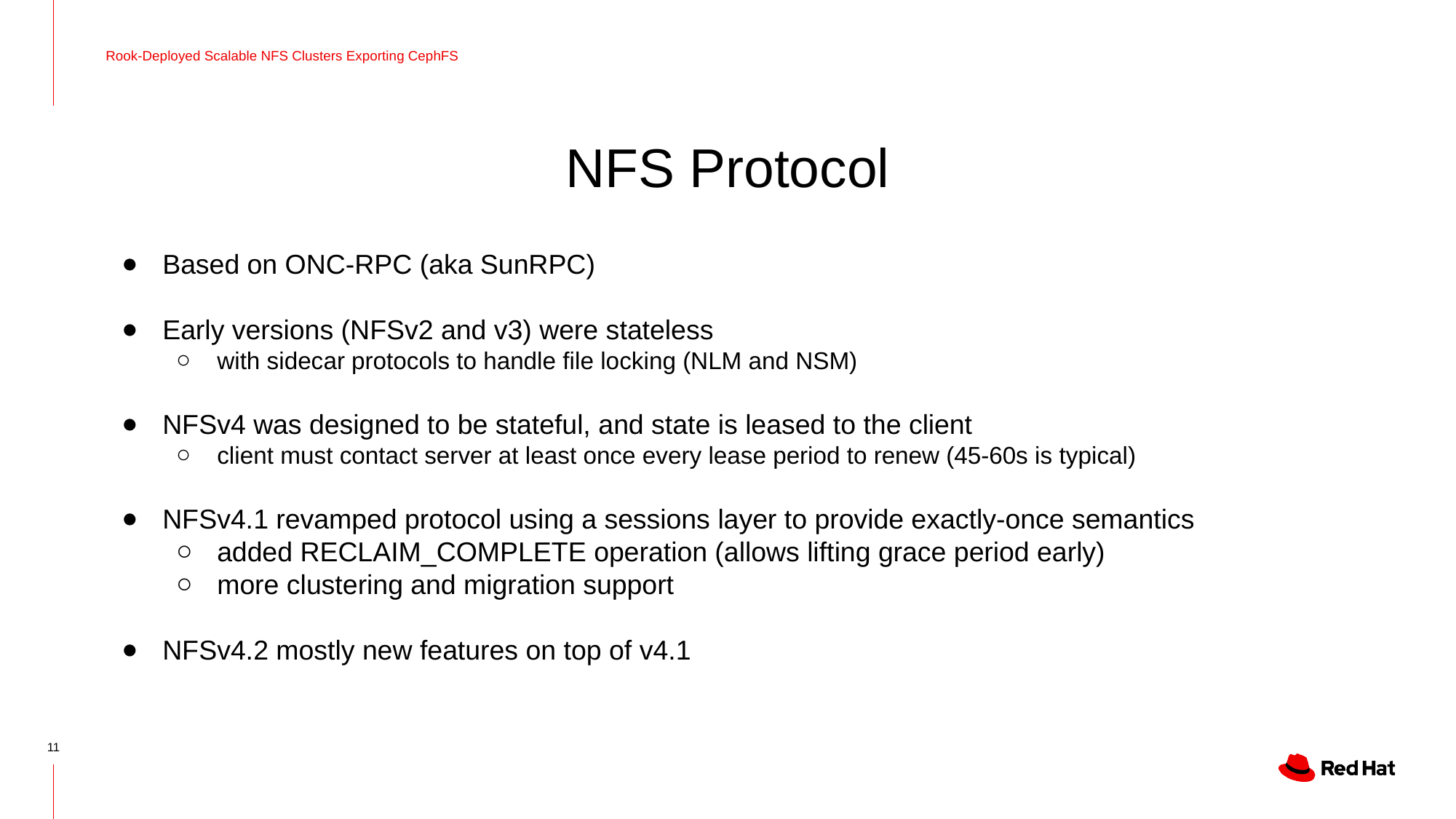

Rook-Deployed Scalable NFS Clusters Exporting CephFS
# NFS Protocol
Based on ONC-RPC (aka SunRPC)
Early versions (NFSv2 and v3) were stateless
with sidecar protocols to handle file locking (NLM and NSM)
NFSv4 was designed to be stateful, and state is leased to the client
client must contact server at least once every lease period to renew (45-60s is typical)
NFSv4.1 revamped protocol using a sessions layer to provide exactly-once semantics
added RECLAIM_COMPLETE operation (allows lifting grace period early)
more clustering and migration support
NFSv4.2 mostly new features on top of v4.1
11